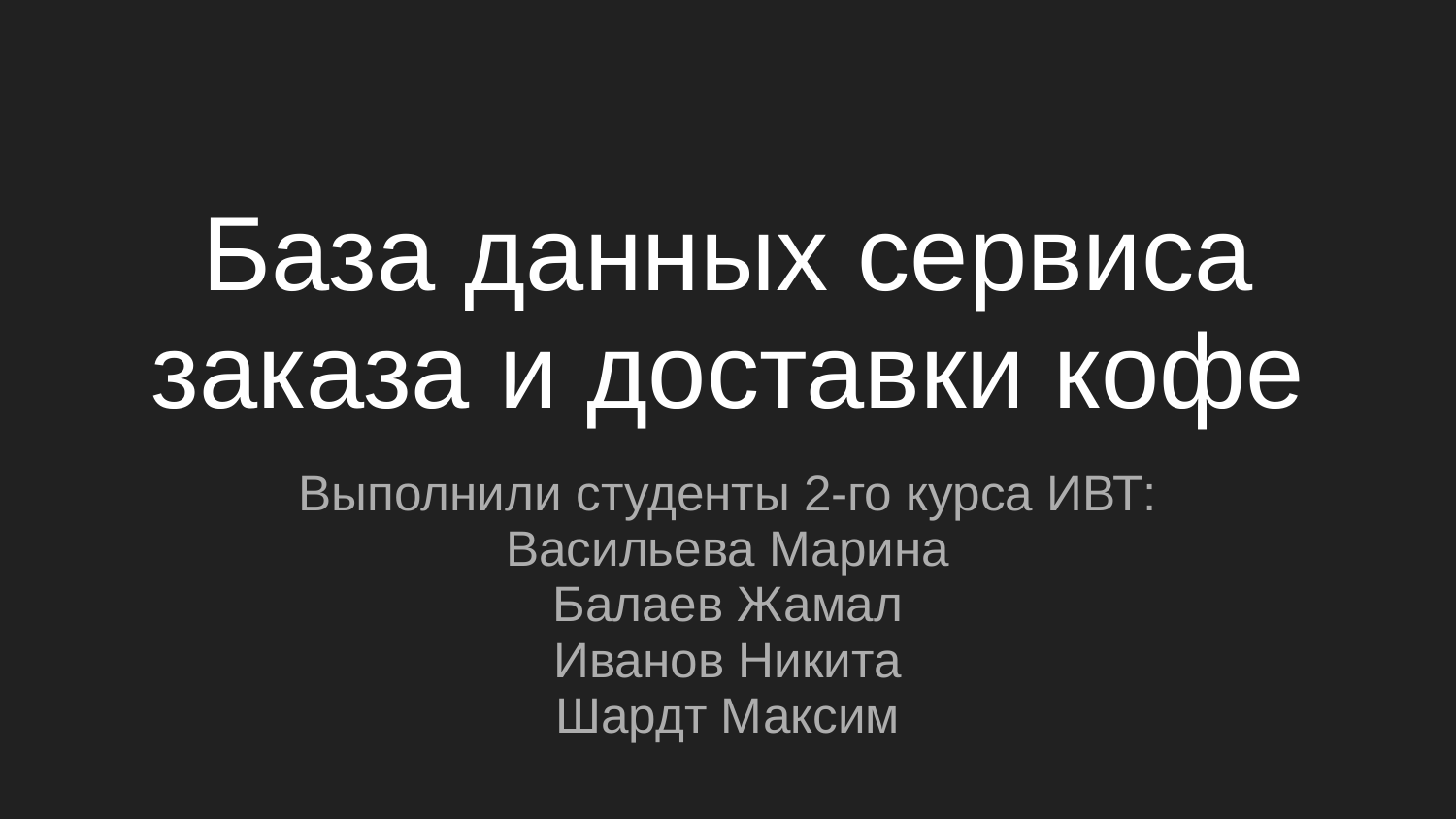

# База данных сервиса заказа и доставки кофе
Выполнили студенты 2-го курса ИВТ:
Васильева Марина
Балаев Жамал
Иванов Никита
Шардт Максим